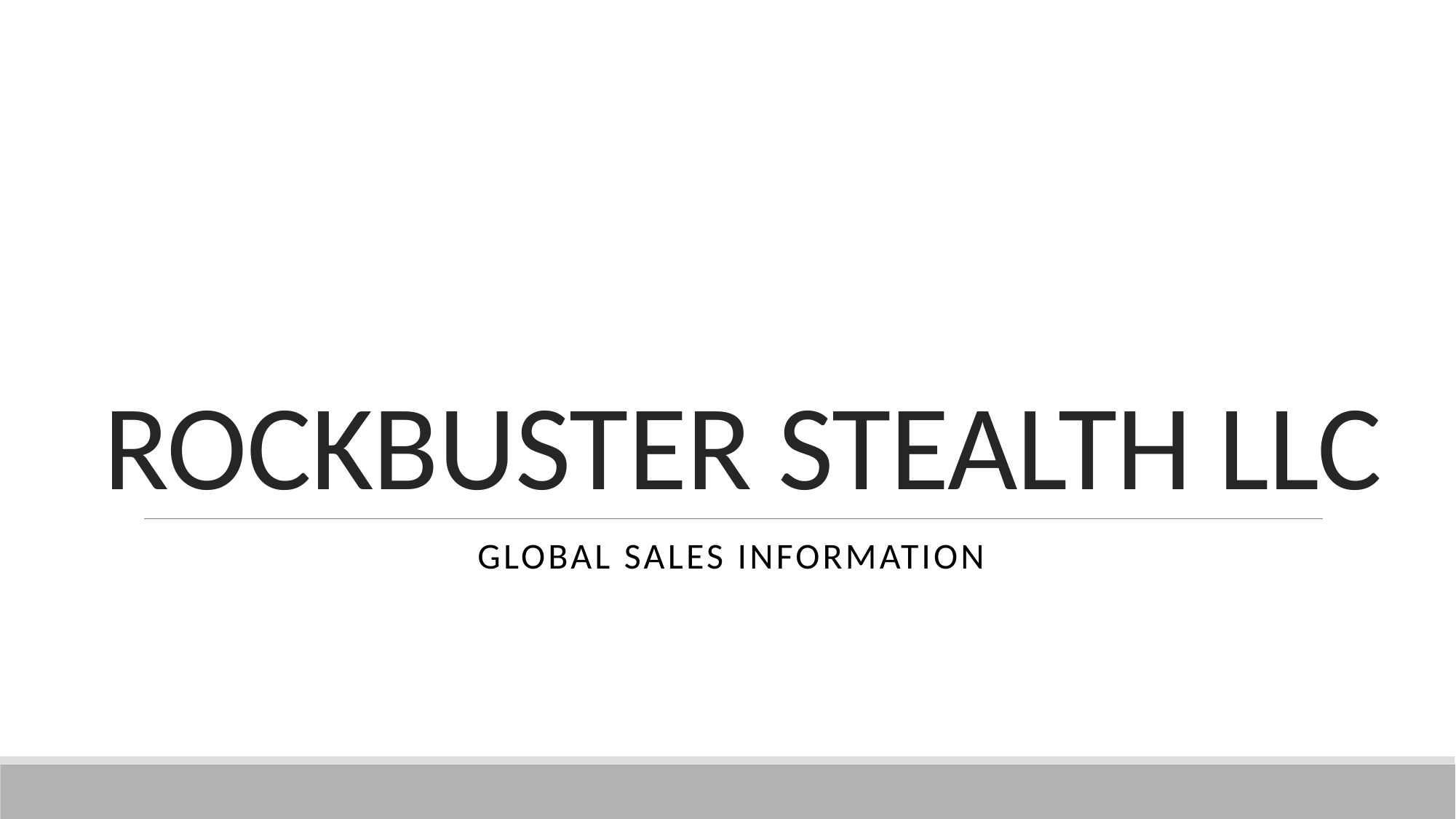

# ROCKBUSTER STEALTH LLC
Global Sales Information